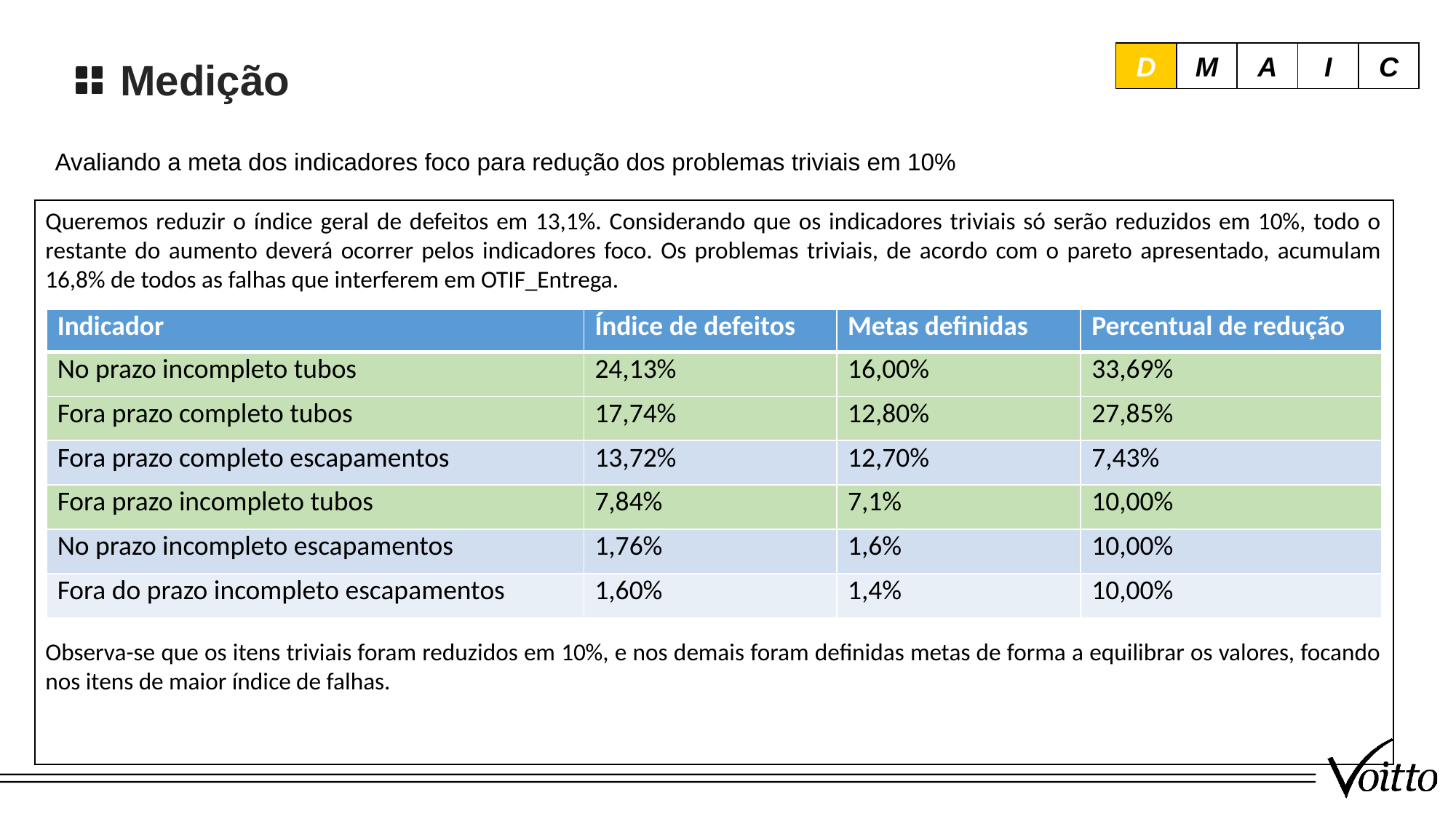

Medição
D
M
A
I
C
Avaliando a meta dos indicadores foco para redução dos problemas triviais em 10%
Queremos reduzir o índice geral de defeitos em 13,1%. Considerando que os indicadores triviais só serão reduzidos em 10%, todo o restante do aumento deverá ocorrer pelos indicadores foco. Os problemas triviais, de acordo com o pareto apresentado, acumulam 16,8% de todos as falhas que interferem em OTIF_Entrega.

Observa-se que os itens triviais foram reduzidos em 10%, e nos demais foram definidas metas de forma a equilibrar os valores, focando nos itens de maior índice de falhas.

| Indicador | Índice de defeitos | Metas definidas | Percentual de redução |
| --- | --- | --- | --- |
| No prazo incompleto tubos | 24,13% | 16,00% | 33,69% |
| Fora prazo completo tubos | 17,74% | 12,80% | 27,85% |
| Fora prazo completo escapamentos | 13,72% | 12,70% | 7,43% |
| Fora prazo incompleto tubos | 7,84% | 7,1% | 10,00% |
| No prazo incompleto escapamentos | 1,76% | 1,6% | 10,00% |
| Fora do prazo incompleto escapamentos | 1,60% | 1,4% | 10,00% |